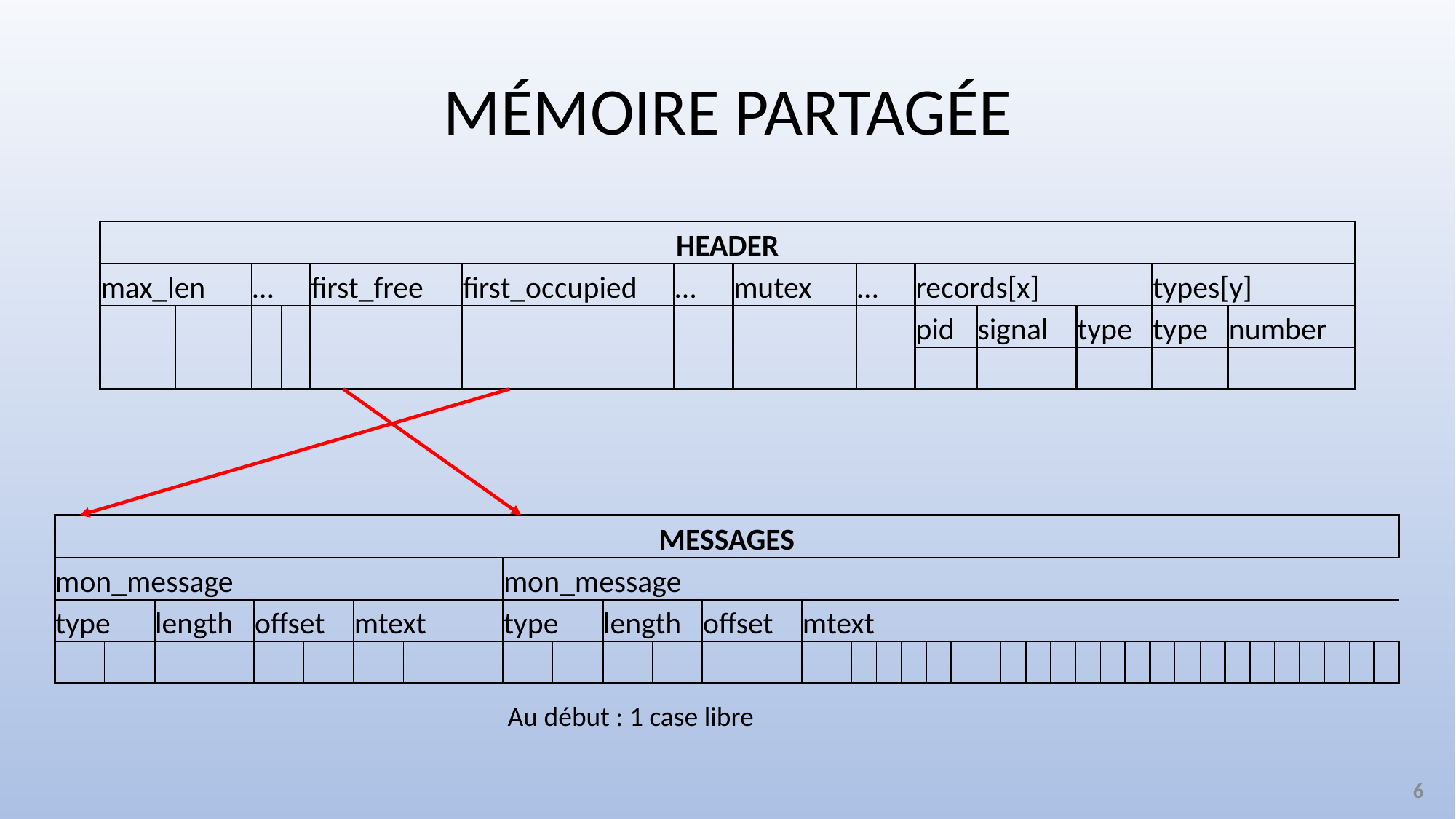

# MÉMOIRE PARTAGÉE
| HEADER |  |  |  |  |  |  |  |  |  |  |  |  |  |  |  |  |  |  |
| --- | --- | --- | --- | --- | --- | --- | --- | --- | --- | --- | --- | --- | --- | --- | --- | --- | --- | --- |
| max\_len |  | … |  | first\_free |  | first\_occupied |  | … |  | mutex |  | … |  | records[x] |  |  | types[y] |  |
|  |  |  |  |  |  |  |  |  |  |  |  |  |  | pid | signal | type | type | number |
|  |  |  |  |  |  |  |  |  |  |  |  |  |  |  |  |  |  |  |
| MESSAGES |  |  |  |  |  |  |  |  |  |  |  |  |  |  |  |  |  |  |  |  |  |  |  |  |  |  |  |  |  |  |  |  |  |  |  |  |  |  |
| --- | --- | --- | --- | --- | --- | --- | --- | --- | --- | --- | --- | --- | --- | --- | --- | --- | --- | --- | --- | --- | --- | --- | --- | --- | --- | --- | --- | --- | --- | --- | --- | --- | --- | --- | --- | --- | --- | --- |
| mon\_message |  |  |  |  |  |  |  |  | mon\_message |  |  |  |  |  |  |  |  |  |  |  | mon\_message |  |  |  |  |  |  |  |  |  |  |  |  |  |  |  |  |  |
| type |  | length |  | offset |  | mtext |  |  | type |  | length |  | offset |  | mtext |  |  |  |  |  |  |  |  |  |  |  |  |  |  |  |  |  |  |  |  |  |  |  |
|  |  |  |  |  |  |  |  |  |  |  |  |  |  |  |  |  |  |  |  |  |  |  |  |  |  |  |  |  |  |  |  |  |  |  |  |  |  |  |
Au début : 1 case libre
6